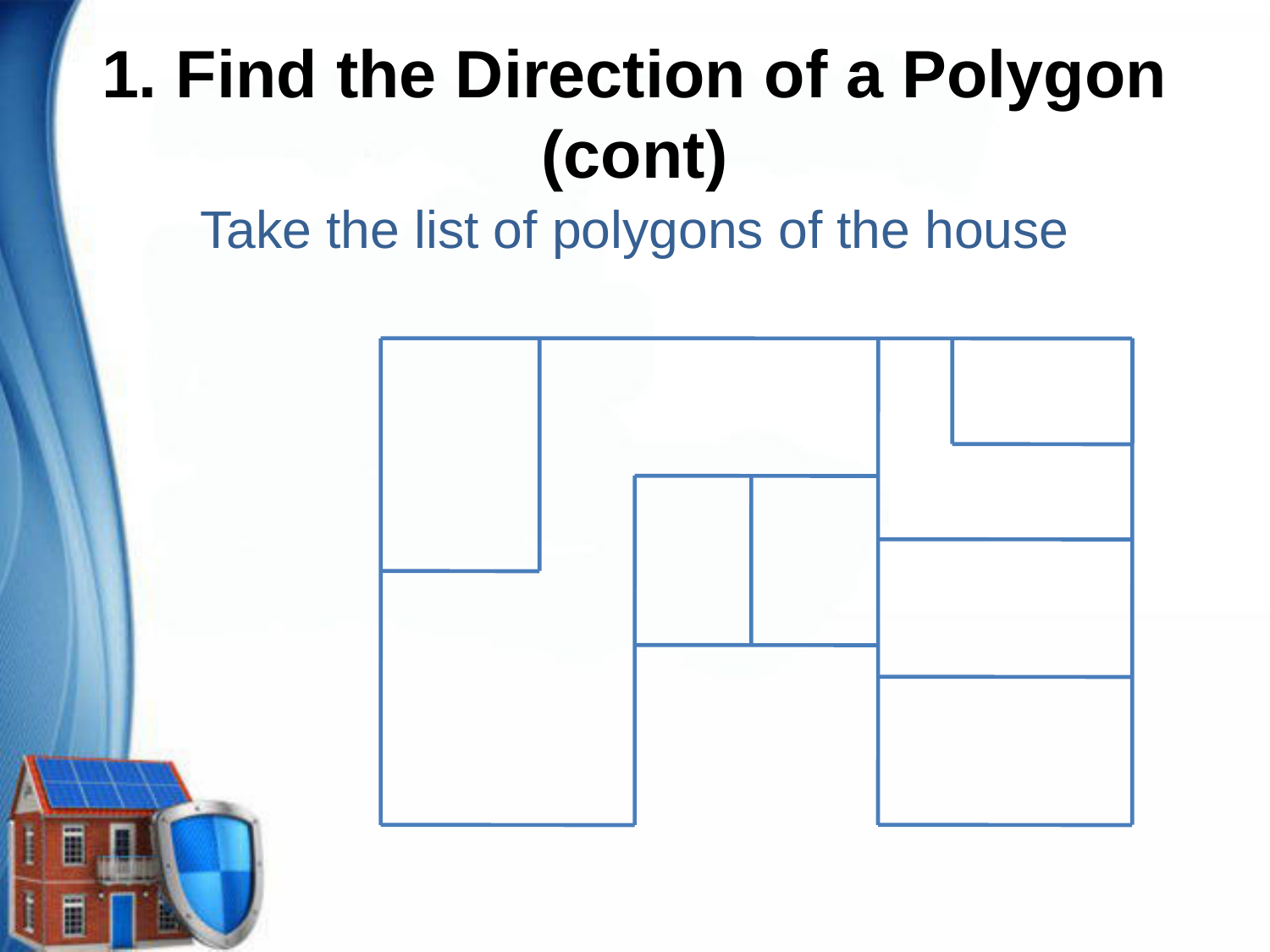

1. Find the Direction of a Polygon (cont)
# Take the list of polygons of the house